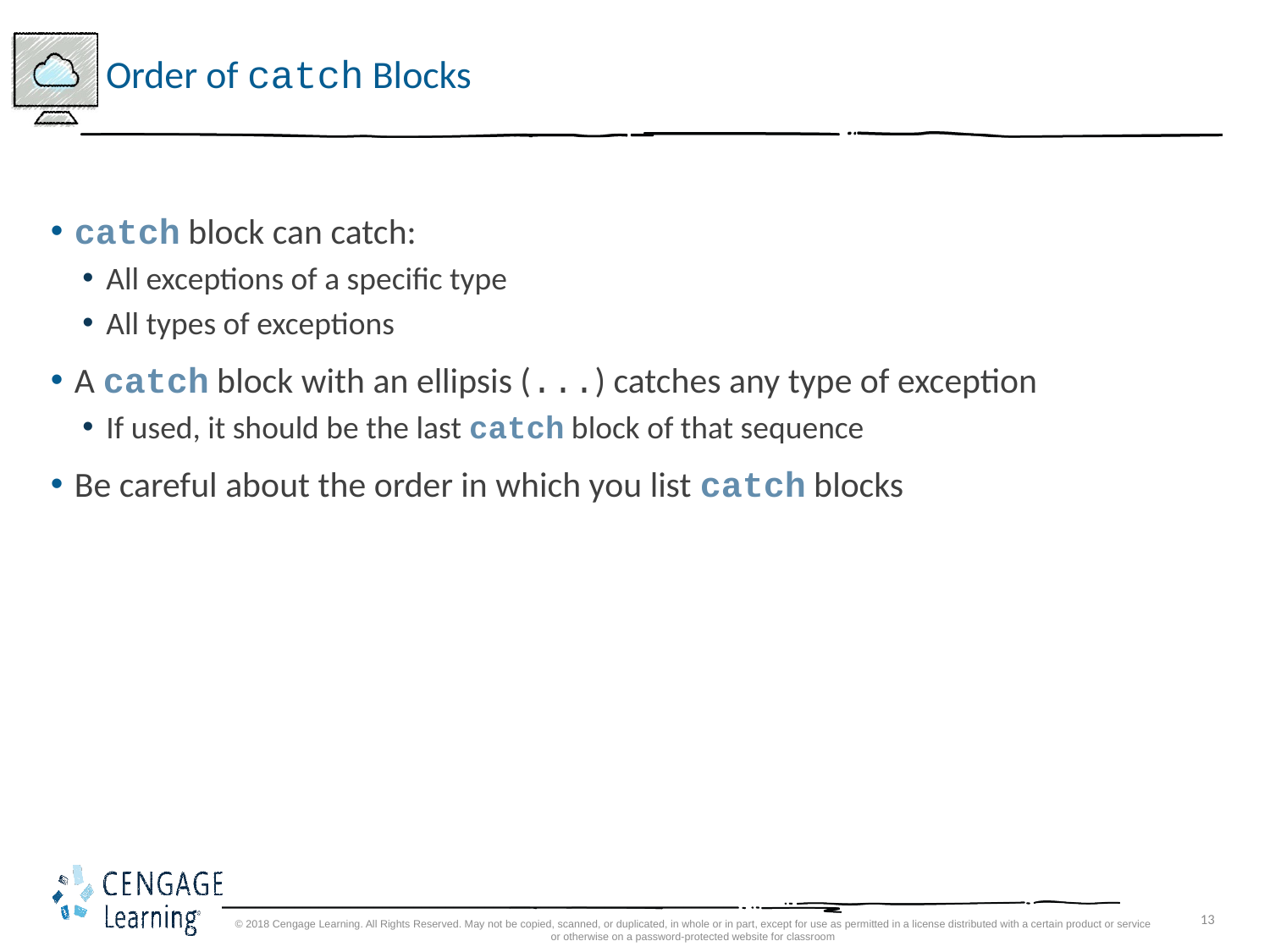

# Order of catch Blocks
catch block can catch:
All exceptions of a specific type
All types of exceptions
A catch block with an ellipsis (...) catches any type of exception
If used, it should be the last catch block of that sequence
Be careful about the order in which you list catch blocks
© 2018 Cengage Learning. All Rights Reserved. May not be copied, scanned, or duplicated, in whole or in part, except for use as permitted in a license distributed with a certain product or service or otherwise on a password-protected website for classroom